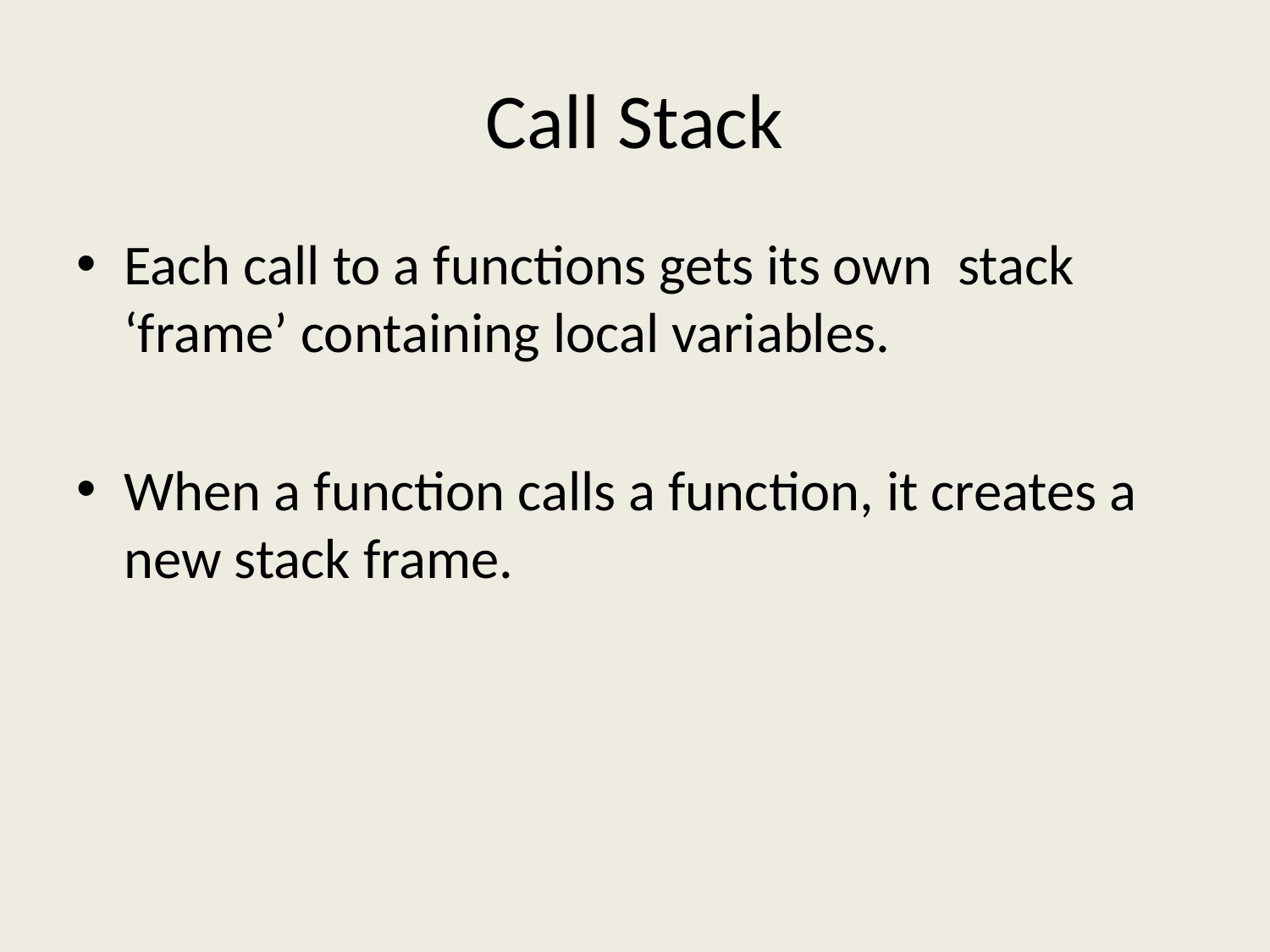

# Call Stack
Each call to a functions gets its own  stack ‘frame’ containing local variables.

When a function calls a function, it creates a new stack frame.